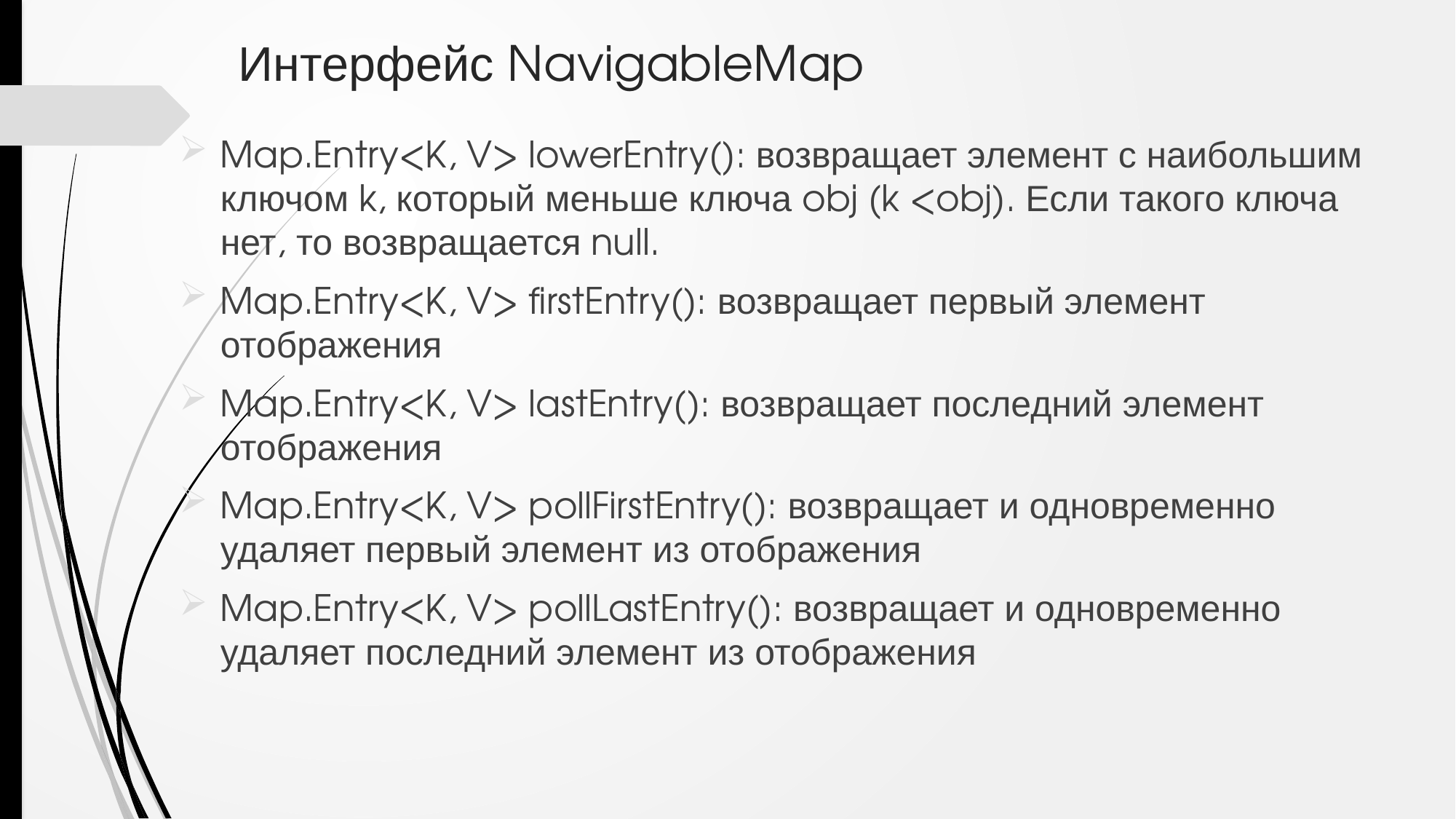

# Интерфейс NavigableMap
Map.Entry<K, V> lowerEntry(): возвращает элемент с наибольшим ключом k, который меньше ключа obj (k <obj). Если такого ключа нет, то возвращается null.
Map.Entry<K, V> firstEntry(): возвращает первый элемент отображения
Map.Entry<K, V> lastEntry(): возвращает последний элемент отображения
Map.Entry<K, V> pollFirstEntry(): возвращает и одновременно удаляет первый элемент из отображения
Map.Entry<K, V> pollLastEntry(): возвращает и одновременно удаляет последний элемент из отображения